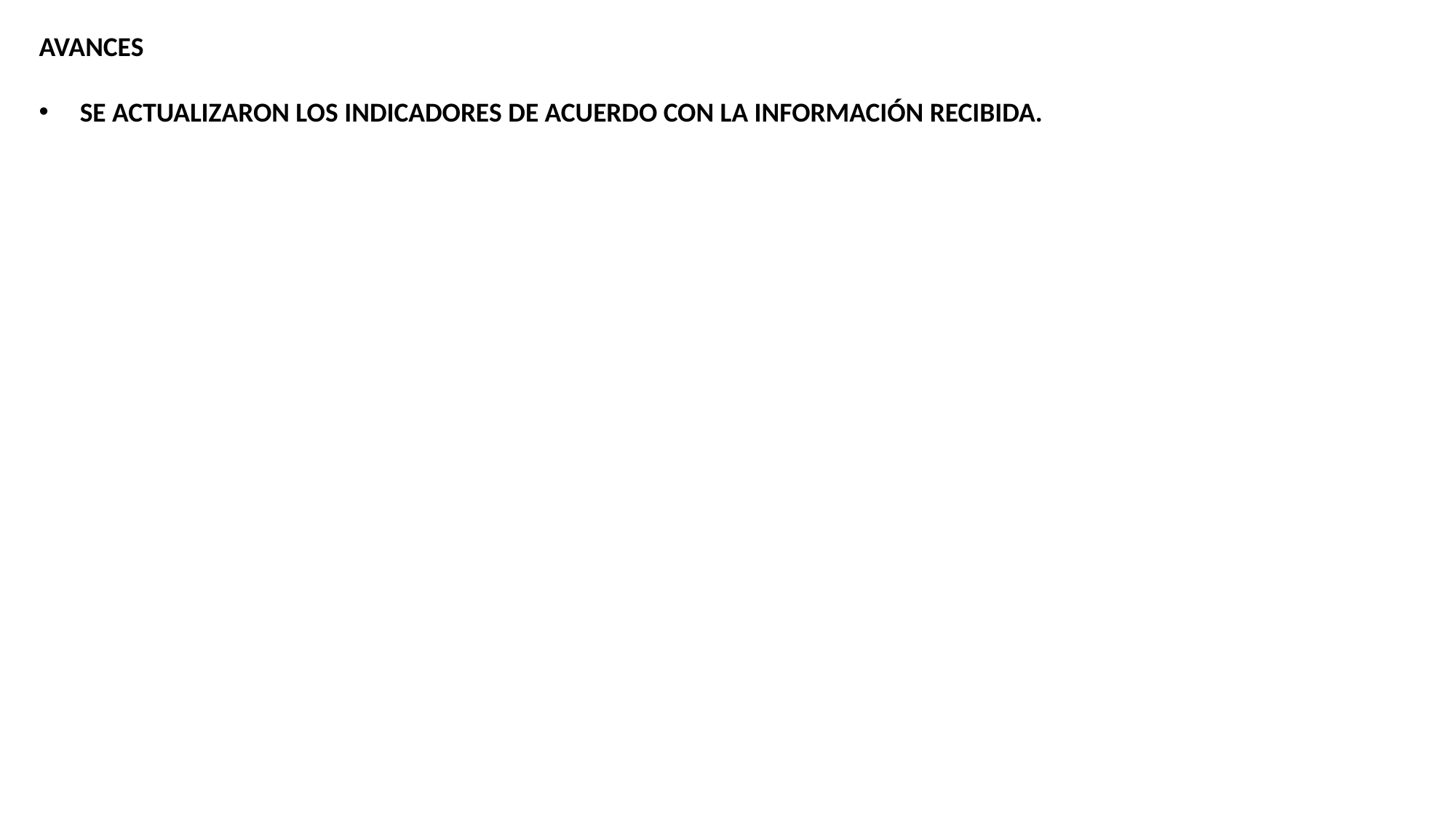

AVANCES

SE ACTUALIZARON LOS INDICADORES DE ACUERDO CON LA INFORMACIÓN RECIBIDA.